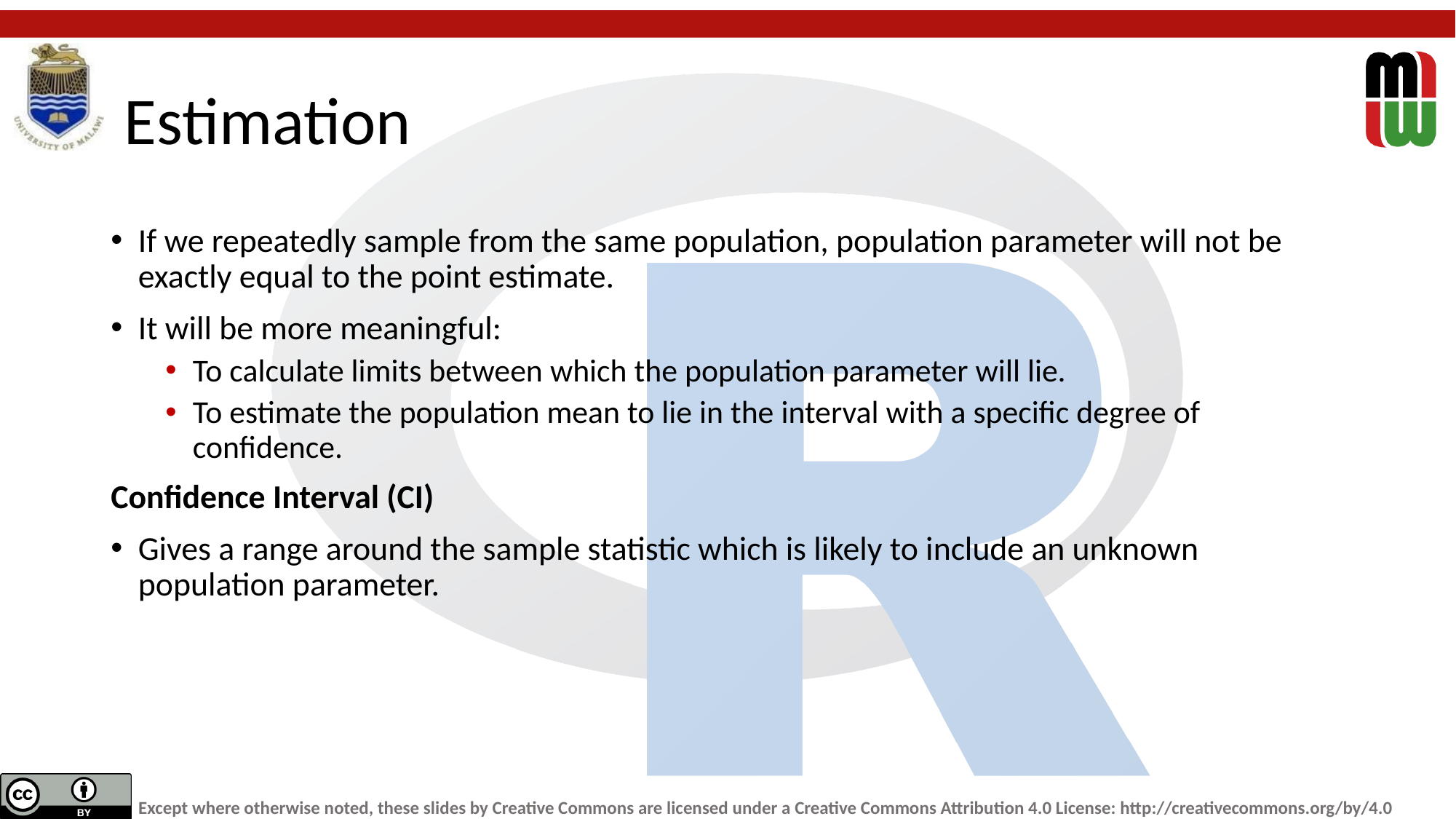

# Estimation
If we repeatedly sample from the same population, population parameter will not be exactly equal to the point estimate.
It will be more meaningful:
To calculate limits between which the population parameter will lie.
To estimate the population mean to lie in the interval with a specific degree of confidence.
Confidence Interval (CI)
Gives a range around the sample statistic which is likely to include an unknown population parameter.